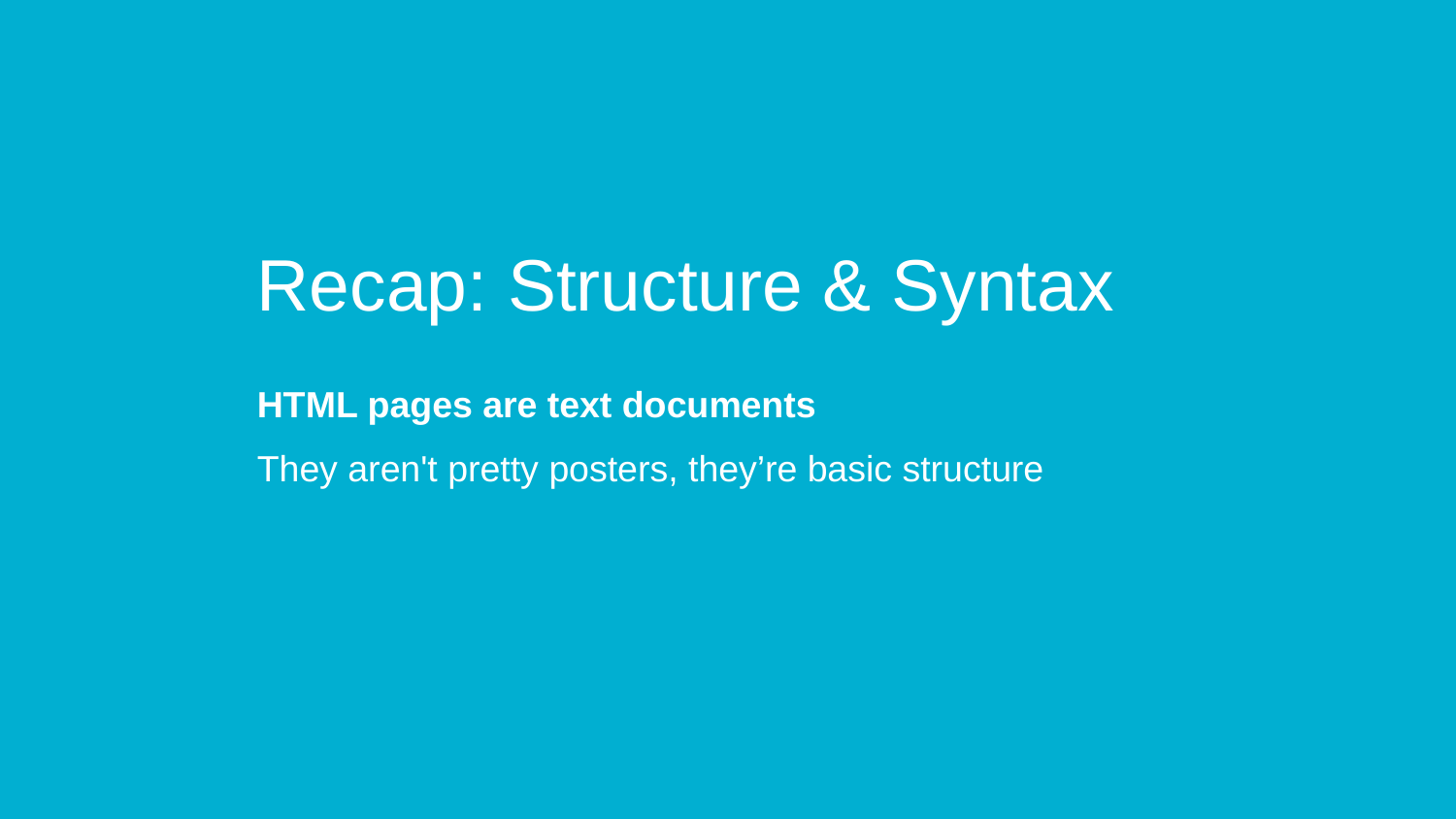

Recap: Structure & Syntax
HTML pages are text documents
They aren't pretty posters, they’re basic structure